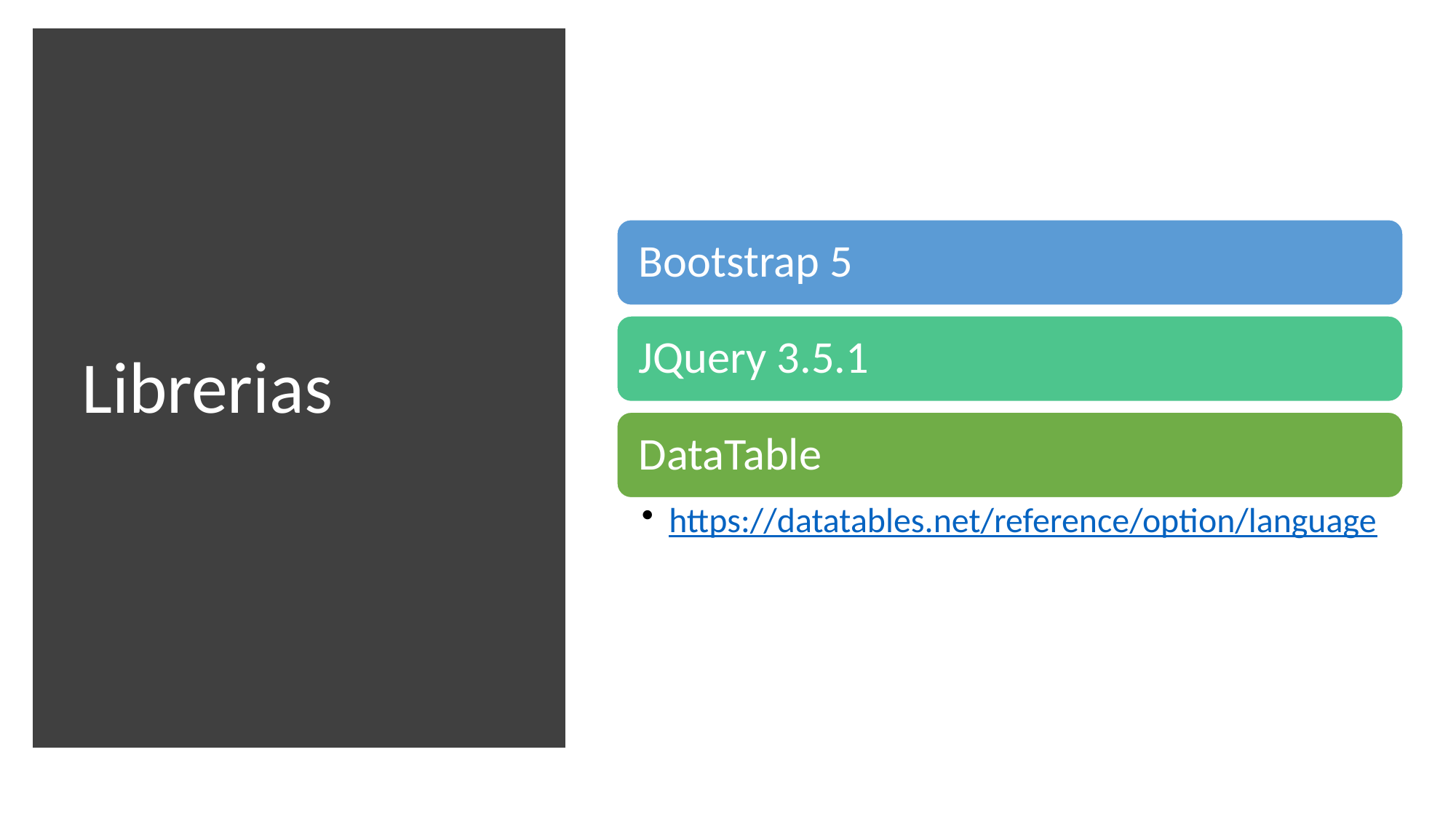

Bootstrap 5
JQuery 3.5.1
DataTable
https://datatables.net/reference/option/language
# Librerias